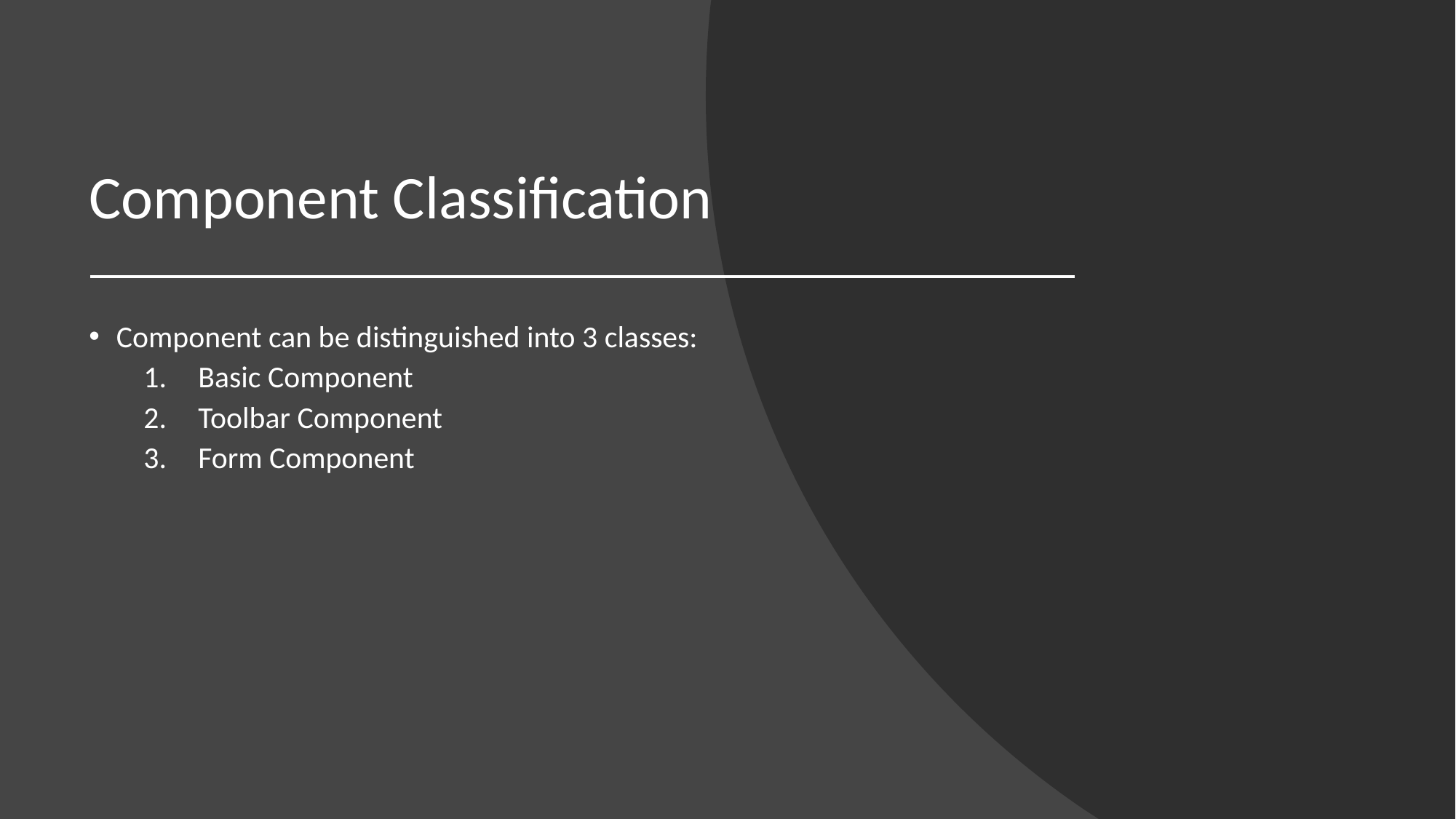

# Component Classification
Component can be distinguished into 3 classes:
Basic Component
Toolbar Component
Form Component